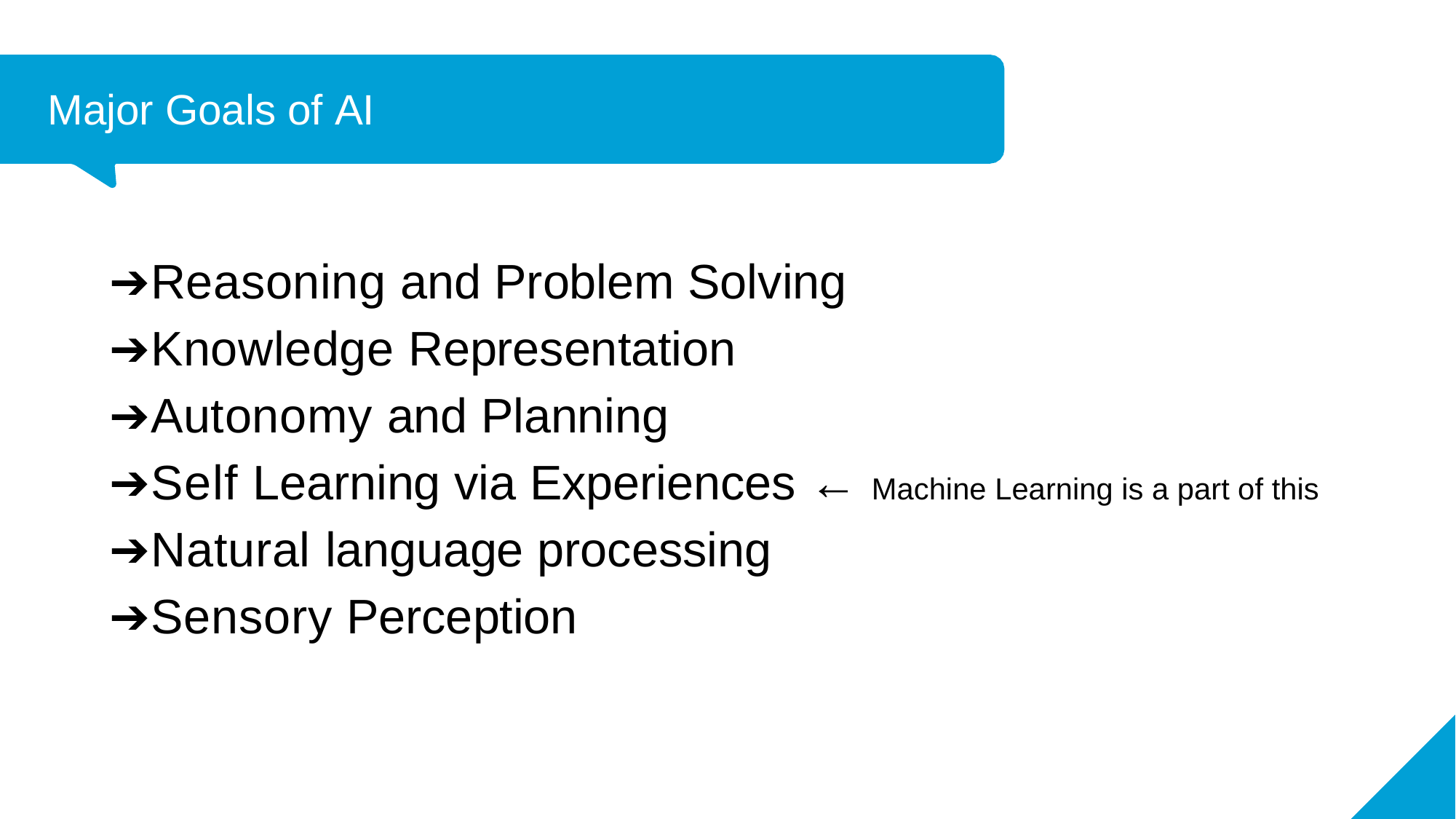

# Major Goals of AI
➔Reasoning and Problem Solving
➔Knowledge Representation
➔Autonomy and Planning
➔Self Learning via Experiences ← Machine Learning is a part of this
➔Natural language processing
➔Sensory Perception